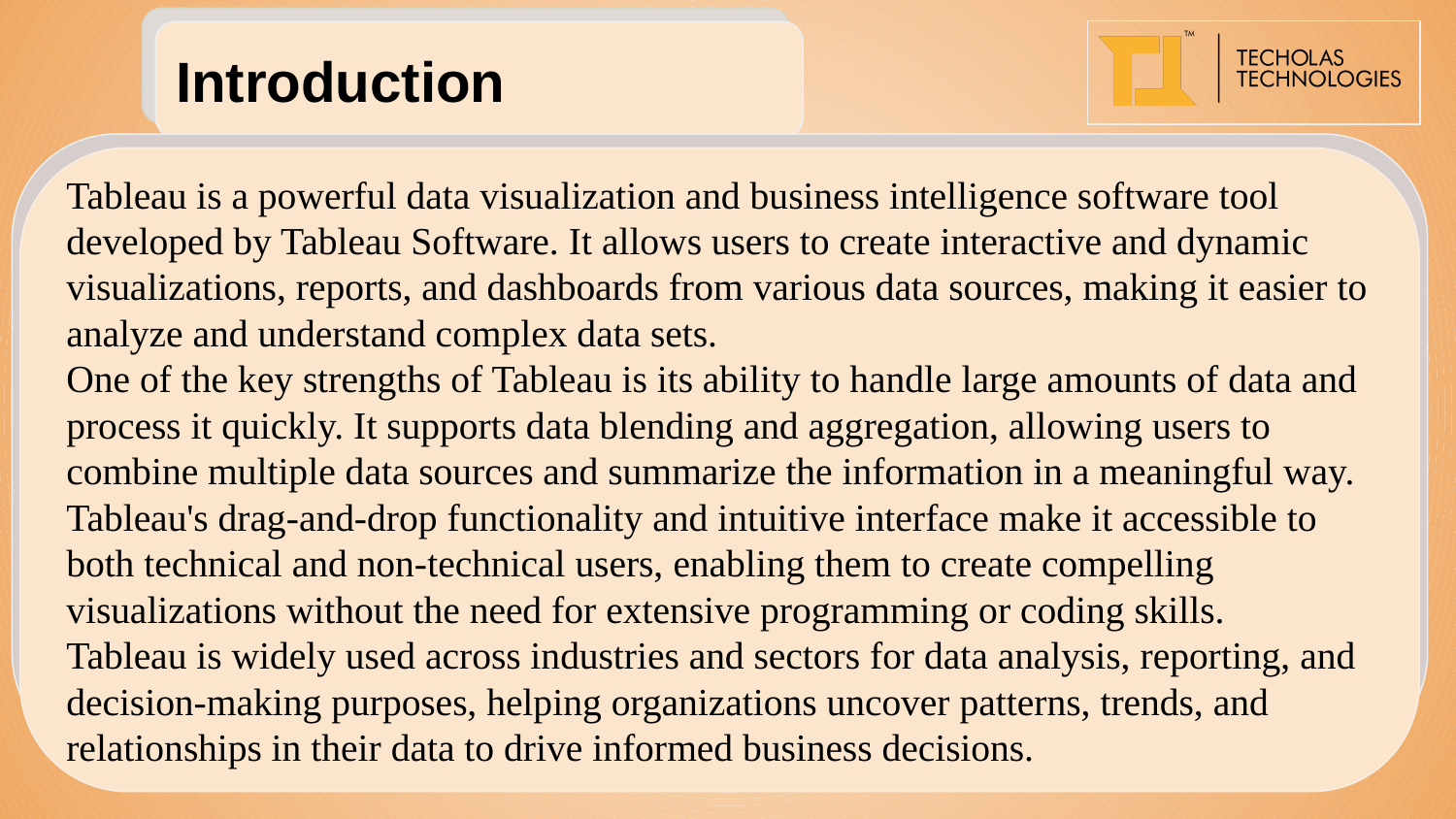

Introduction
Introduction
Tableau is a powerful data visualization and business intelligence software tool developed by Tableau Software. It allows users to create interactive and dynamic visualizations, reports, and dashboards from various data sources, making it easier to analyze and understand complex data sets.
One of the key strengths of Tableau is its ability to handle large amounts of data and process it quickly. It supports data blending and aggregation, allowing users to combine multiple data sources and summarize the information in a meaningful way.
Tableau's drag-and-drop functionality and intuitive interface make it accessible to both technical and non-technical users, enabling them to create compelling visualizations without the need for extensive programming or coding skills.
Tableau is widely used across industries and sectors for data analysis, reporting, and decision-making purposes, helping organizations uncover patterns, trends, and relationships in their data to drive informed business decisions.
Tableau is a powerful data visualization and business intelligence software tool developed by Tableau Software. It allows users to create interactive and dynamic visualizations, reports, and dashboards from various data sources, making it easier to analyze and understand complex data sets.
One of the key strengths of Tableau is its ability to handle large amounts of data and process it quickly. It supports data blending and aggregation, allowing users to combine multiple data sources and summarize the information in a meaningful way.
Tableau's drag-and-drop functionality and intuitive interface make it accessible to both technical and non-technical users, enabling them to create compelling visualizations without the need for extensive programming or coding skills.
Tableau is widely used across industries and sectors for data analysis, reporting, and decision-making purposes, helping organizations uncover patterns, trends, and relationships in their data to drive informed business decisions.